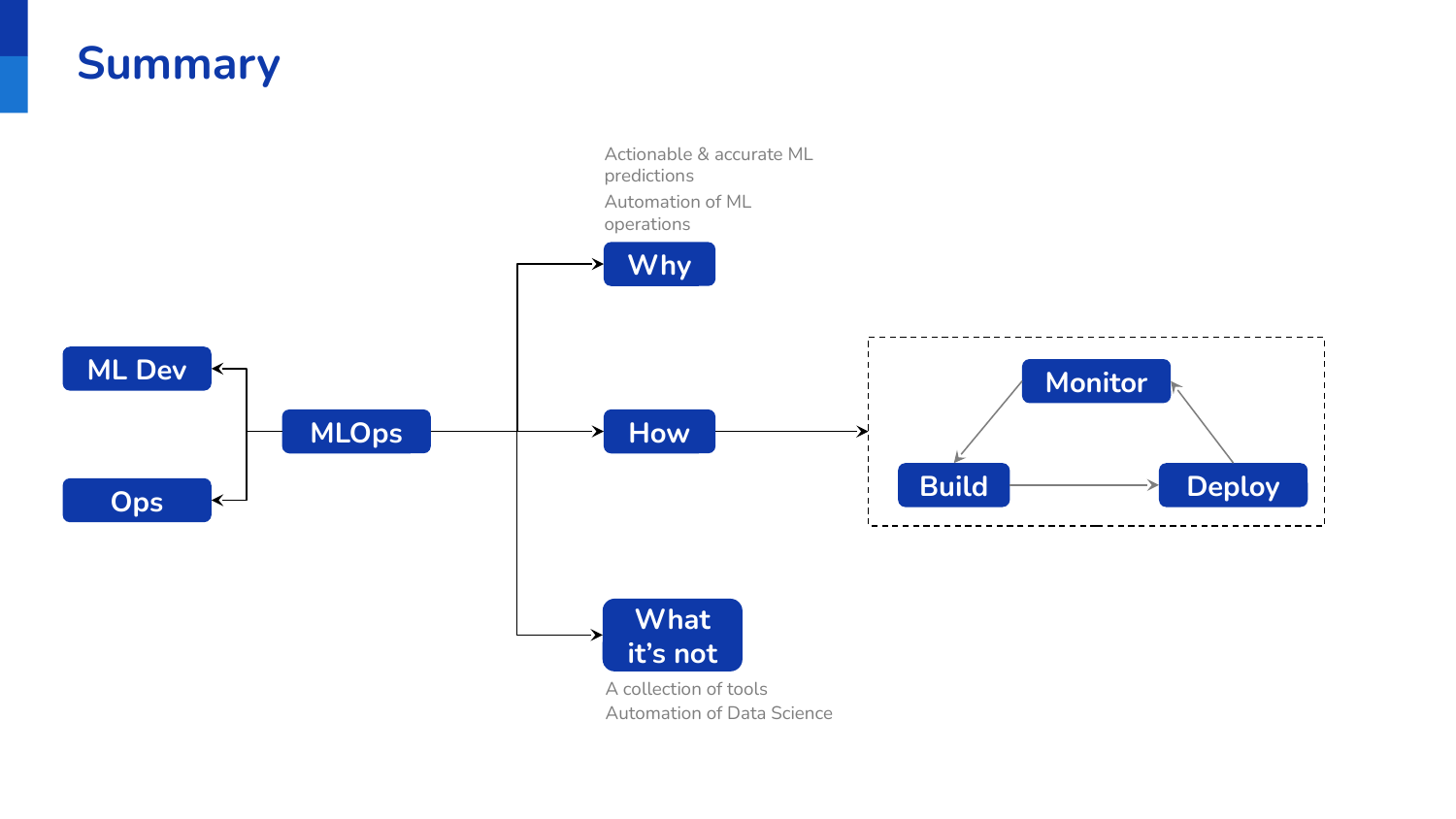

# Summary
Actionable & accurate ML predictions
Automation of ML operations
Why

ML Dev
Monitor
MLOps
How
Build
Deploy
Ops
What it’s not
A collection of tools
Automation of Data Science